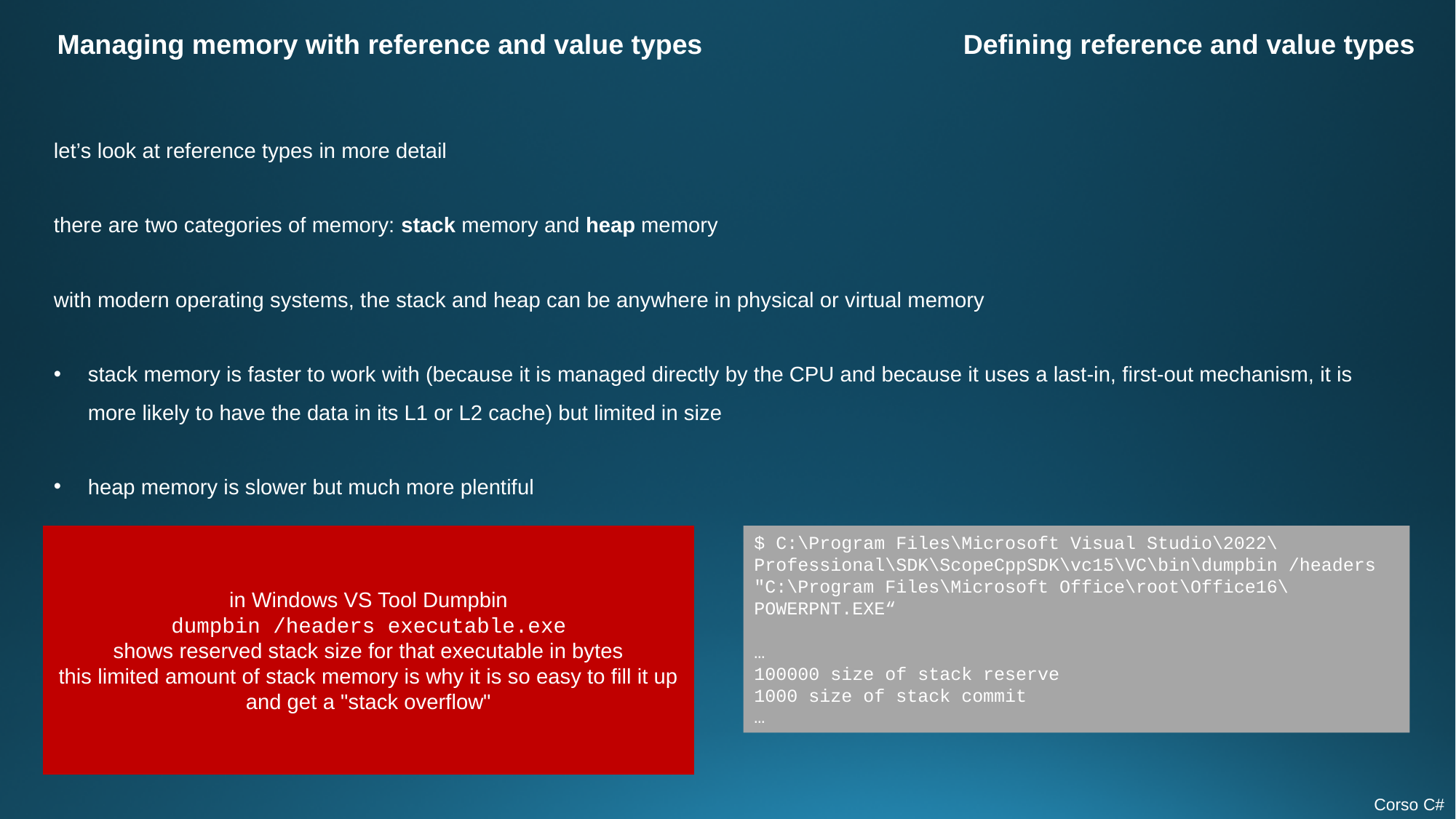

Managing memory with reference and value types
Defining reference and value types
let’s look at reference types in more detail
there are two categories of memory: stack memory and heap memory
with modern operating systems, the stack and heap can be anywhere in physical or virtual memory
stack memory is faster to work with (because it is managed directly by the CPU and because it uses a last-in, first-out mechanism, it is more likely to have the data in its L1 or L2 cache) but limited in size
heap memory is slower but much more plentiful
in Windows VS Tool Dumpbin
dumpbin /headers executable.exe
shows reserved stack size for that executable in bytes
this limited amount of stack memory is why it is so easy to fill it up and get a "stack overflow"
$ C:\Program Files\Microsoft Visual Studio\2022\Professional\SDK\ScopeCppSDK\vc15\VC\bin\dumpbin /headers "C:\Program Files\Microsoft Office\root\Office16\POWERPNT.EXE“
…
100000 size of stack reserve
1000 size of stack commit
…
Corso C#